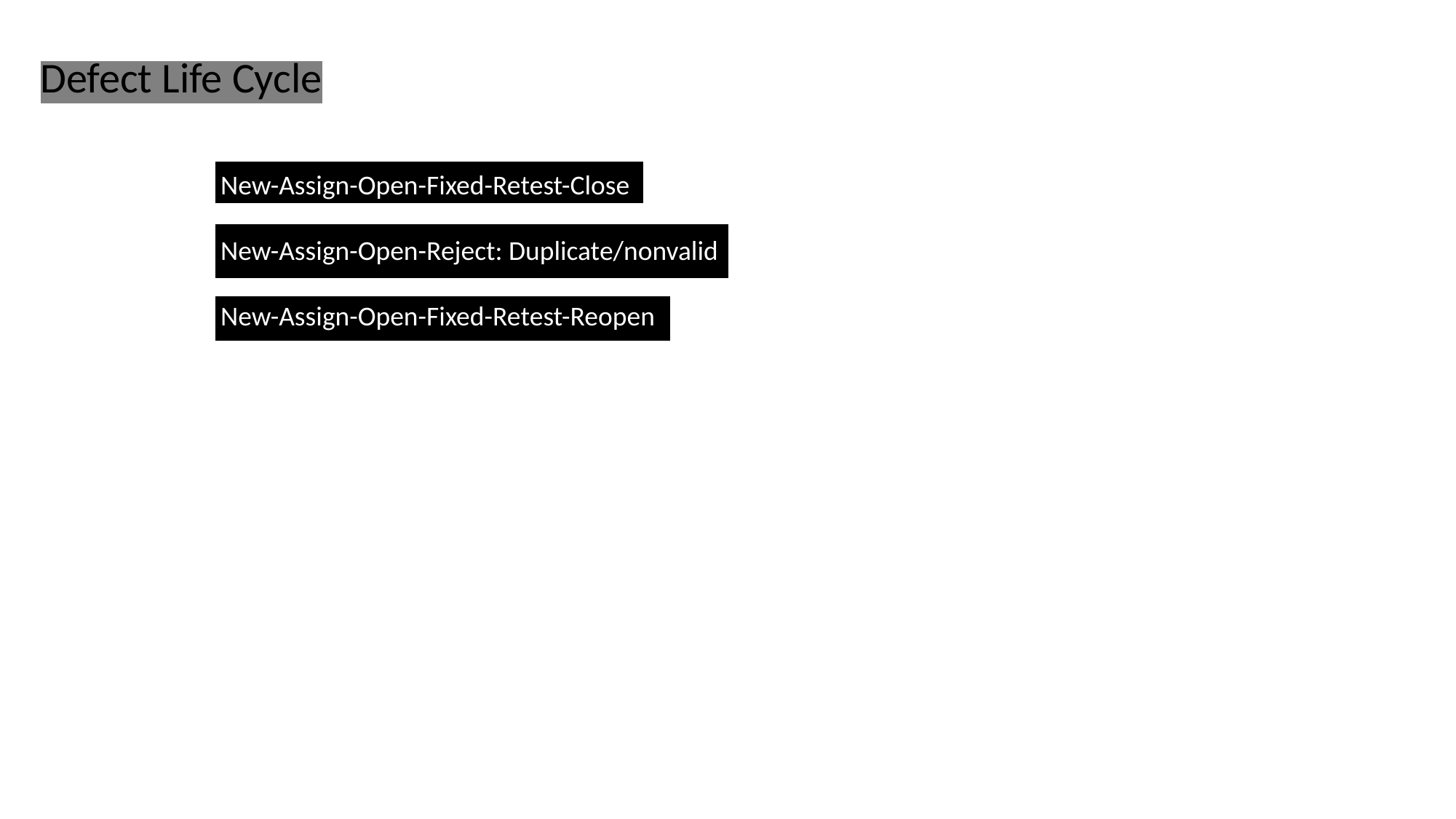

Defect Life Cycle
New-Assign-Open-Fixed-Retest-Close

New-Assign-Open-Reject: Duplicate/nonvalid

New-Assign-Open-Fixed-Retest-Reopen